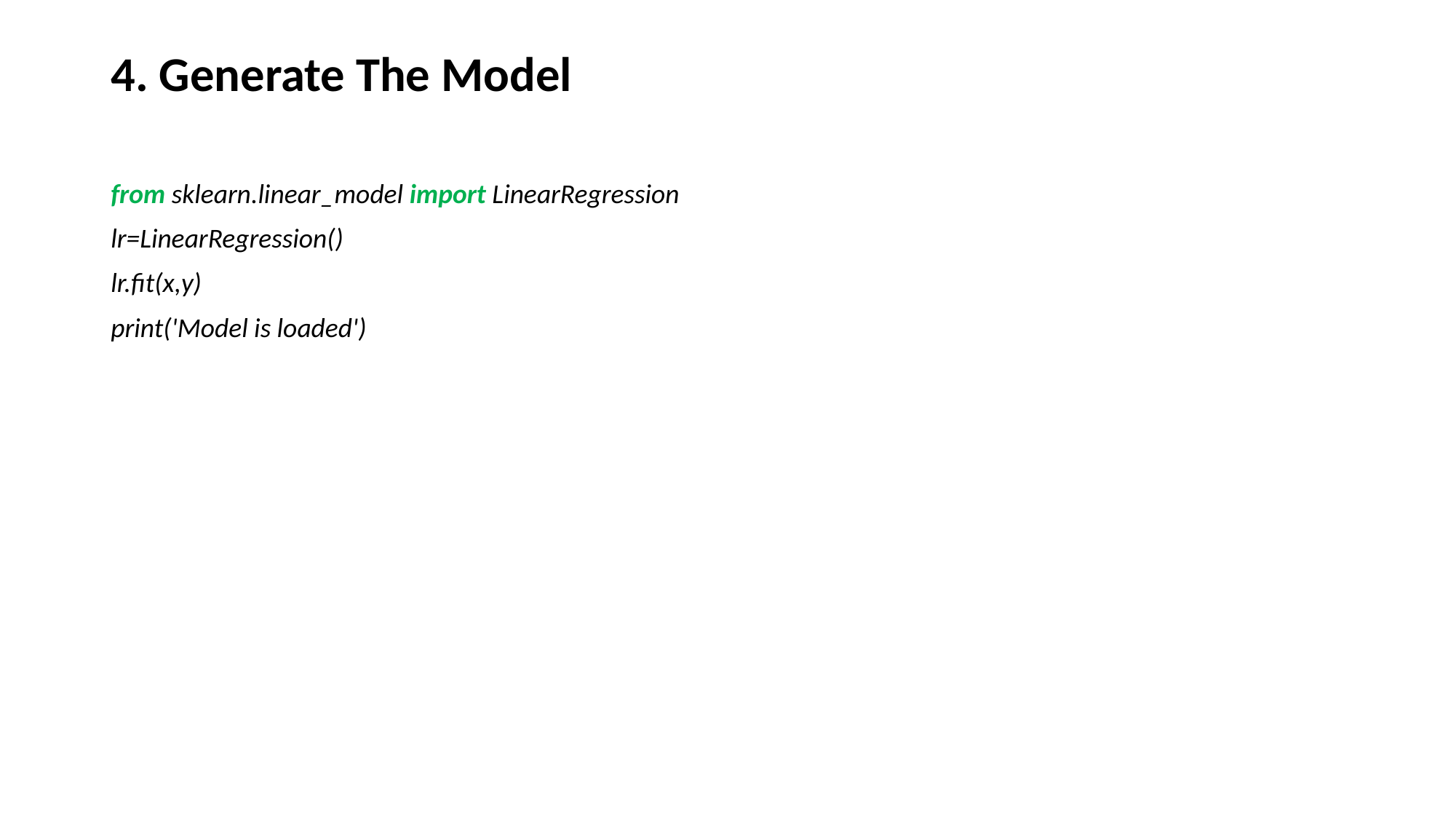

# 4. Generate The Model
from sklearn.linear_model import LinearRegression
lr=LinearRegression()
lr.fit(x,y)
print('Model is loaded')